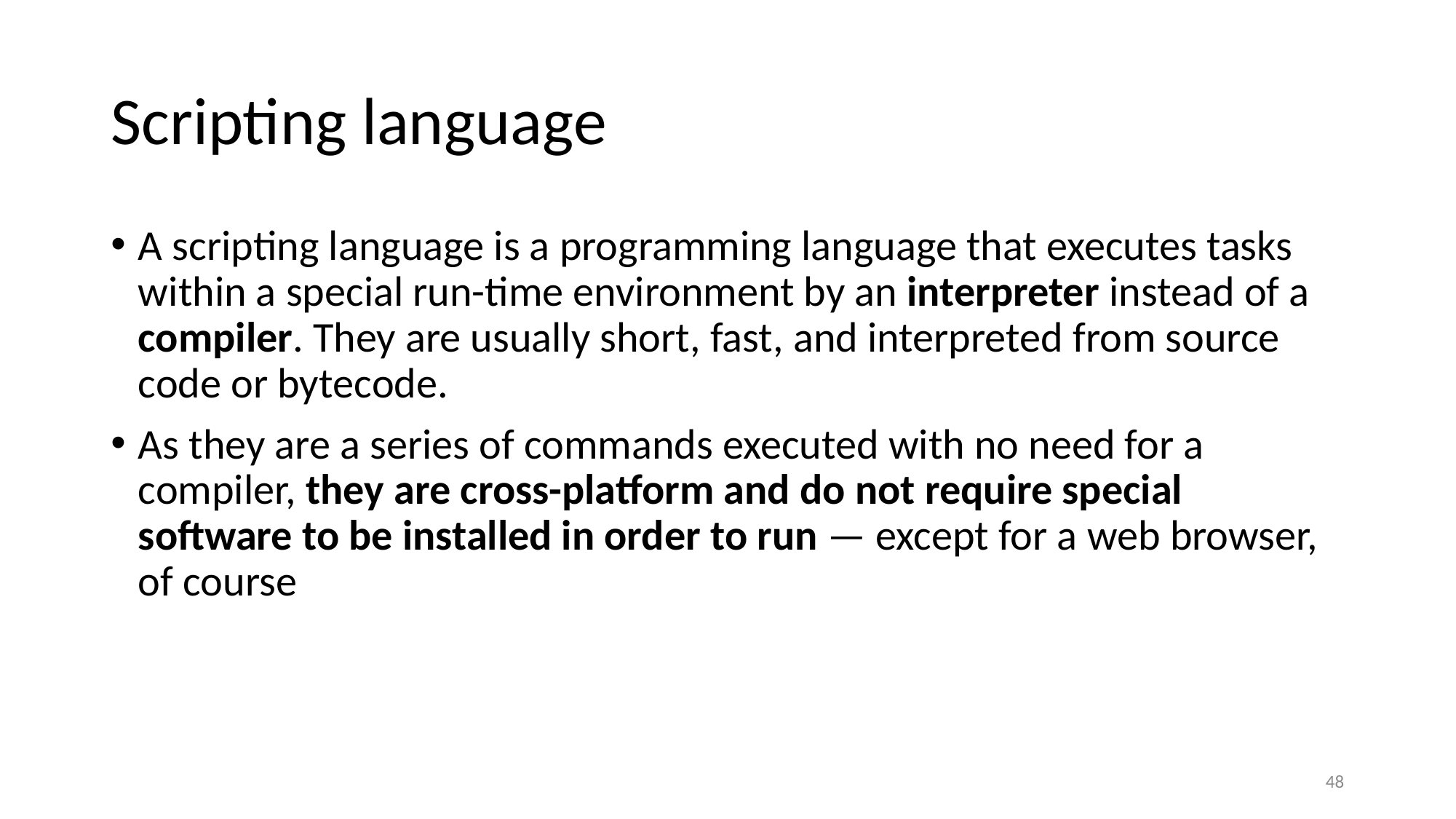

# Scripting language
A scripting language is a programming language that executes tasks within a special run-time environment by an interpreter instead of a compiler. They are usually short, fast, and interpreted from source code or bytecode.
As they are a series of commands executed with no need for a compiler, they are cross-platform and do not require special software to be installed in order to run — except for a web browser, of course

48